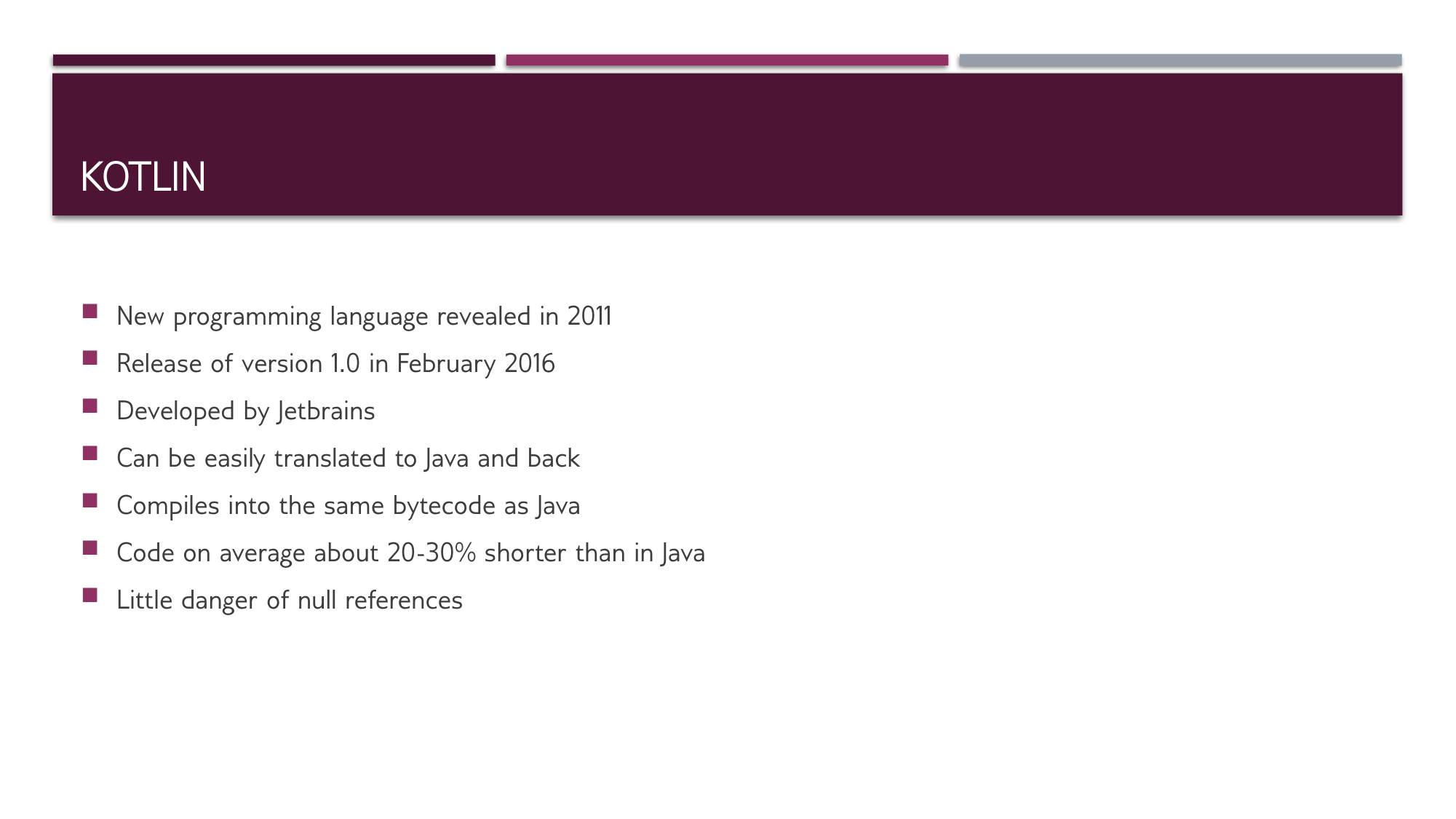

# Kotlin
New programming language revealed in 2011
Release of version 1.0 in February 2016
Developed by Jetbrains
Can be easily translated to Java and back
Compiles into the same bytecode as Java
Code on average about 20-30% shorter than in Java
Little danger of null references